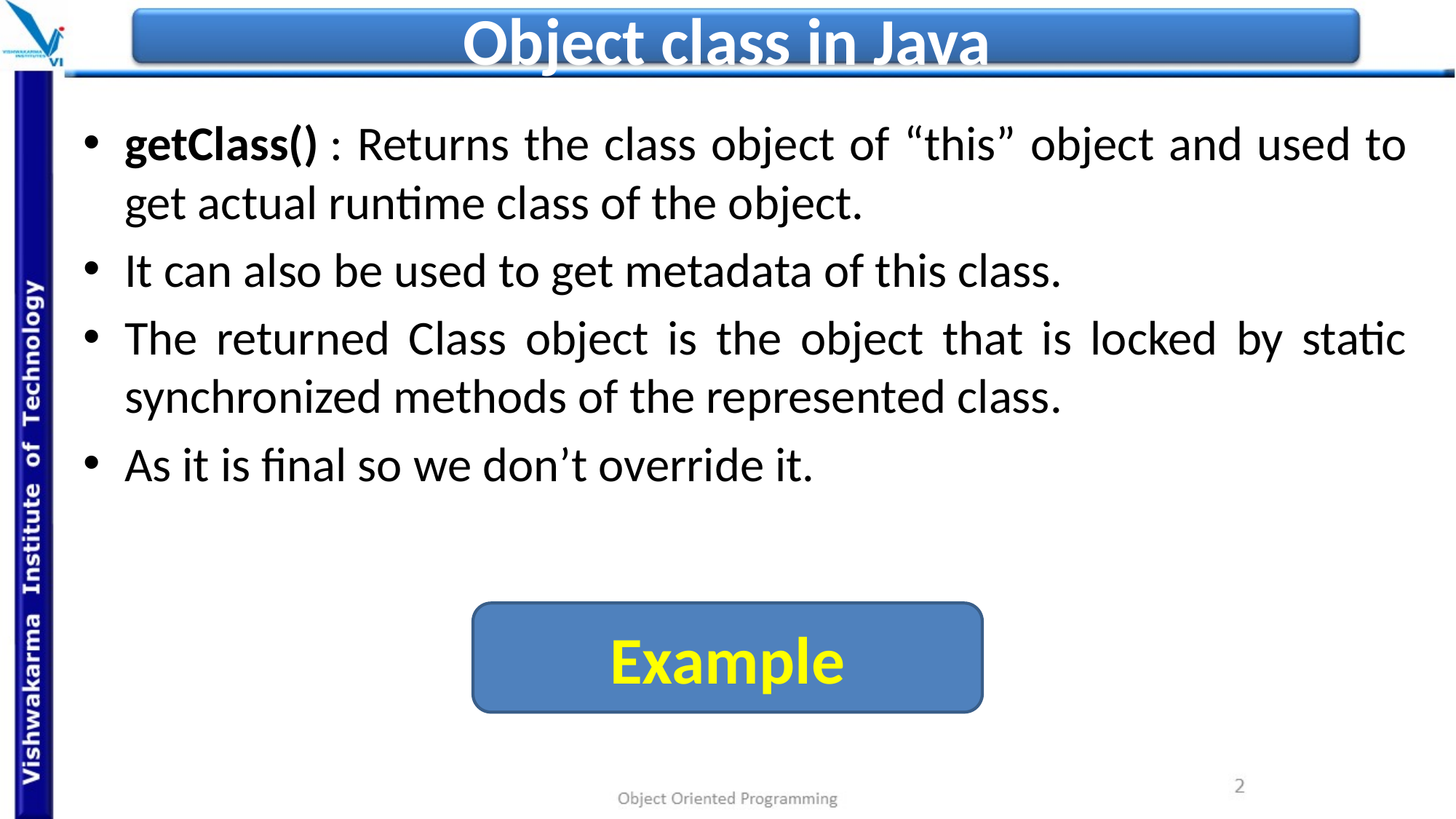

# Object class in Java
getClass() : Returns the class object of “this” object and used to get actual runtime class of the object.
It can also be used to get metadata of this class.
The returned Class object is the object that is locked by static synchronized methods of the represented class.
As it is final so we don’t override it.
Example